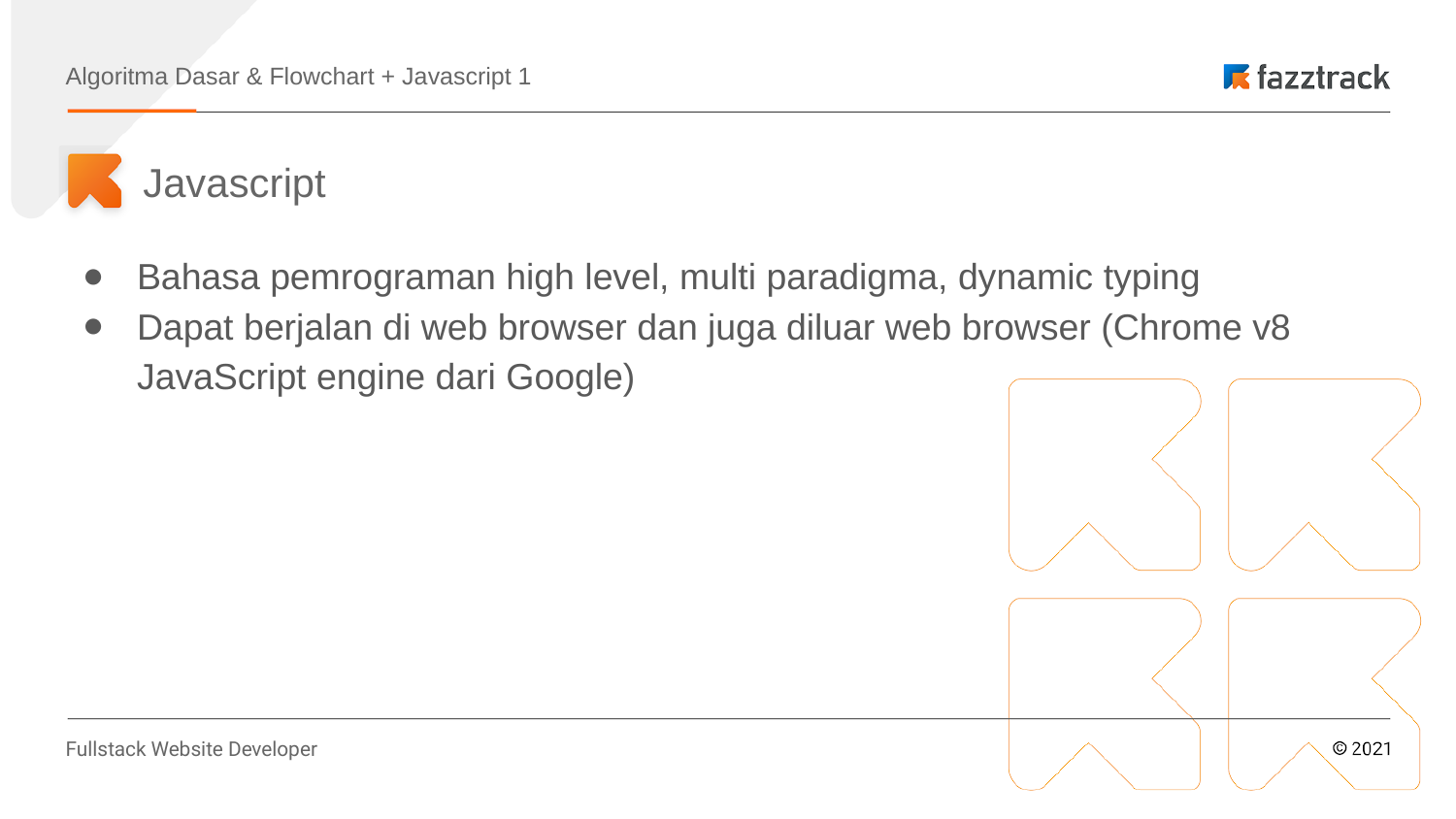

Algoritma Dasar & Flowchart + Javascript 1
Javascript
Bahasa pemrograman high level, multi paradigma, dynamic typing
Dapat berjalan di web browser dan juga diluar web browser (Chrome v8 JavaScript engine dari Google)

Fullstack Website Developer